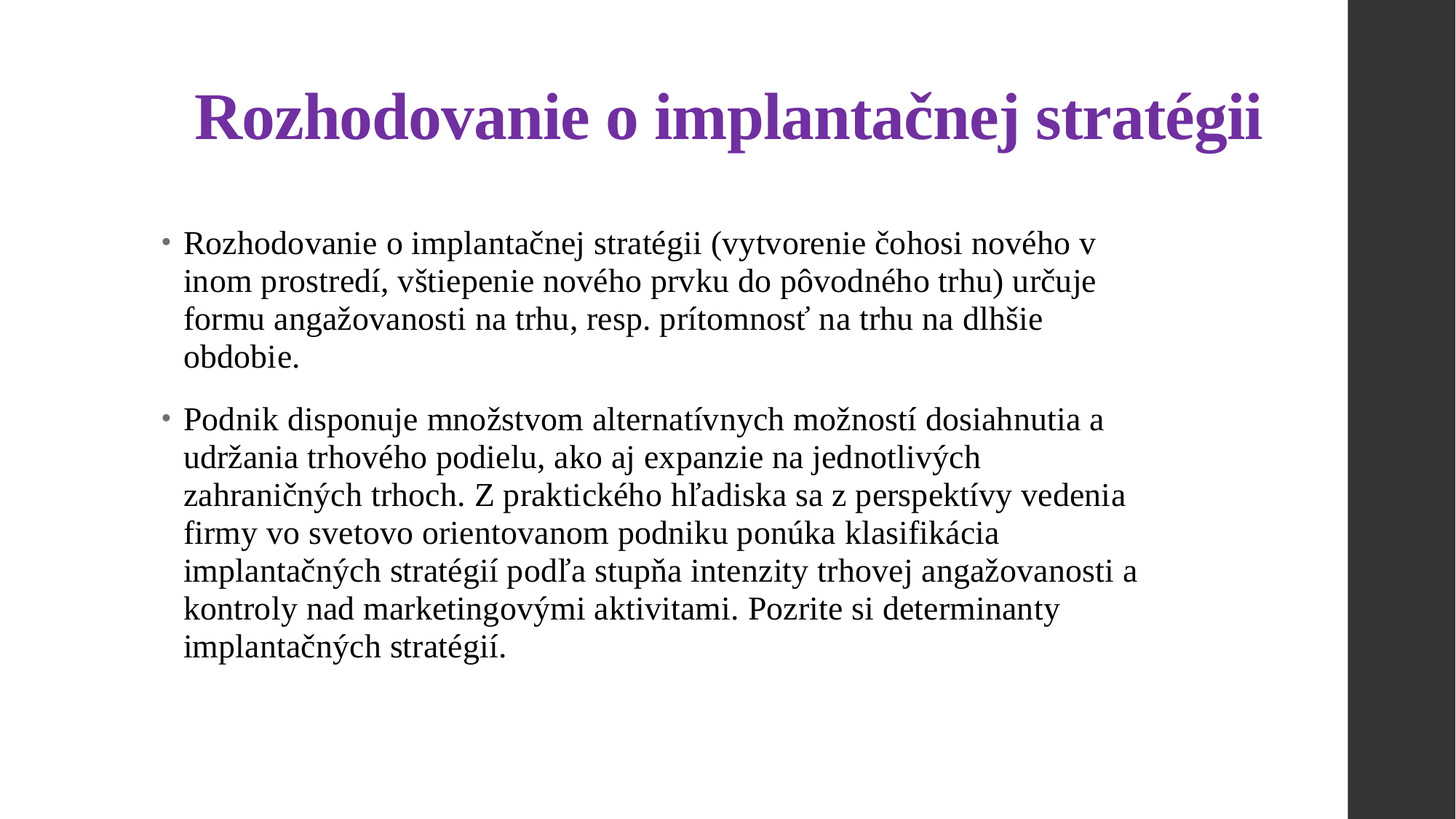

# Rozhodovanie o implantačnej stratégii
Rozhodovanie o implantačnej stratégii (vytvorenie čohosi nového v inom prostredí, vštiepenie nového prvku do pôvodného trhu) určuje formu angažovanosti na trhu, resp. prítomnosť na trhu na dlhšie obdobie.
Podnik disponuje množstvom alternatívnych možností dosiahnutia a udržania trhového podielu, ako aj expanzie na jednotlivých zahraničných trhoch. Z praktického hľadiska sa z perspektívy vedenia firmy vo svetovo orientovanom podniku ponúka klasifikácia implantačných stratégií podľa stupňa intenzity trhovej angažovanosti a kontroly nad marketingovými aktivitami. Pozrite si determinanty implantačných stratégií.